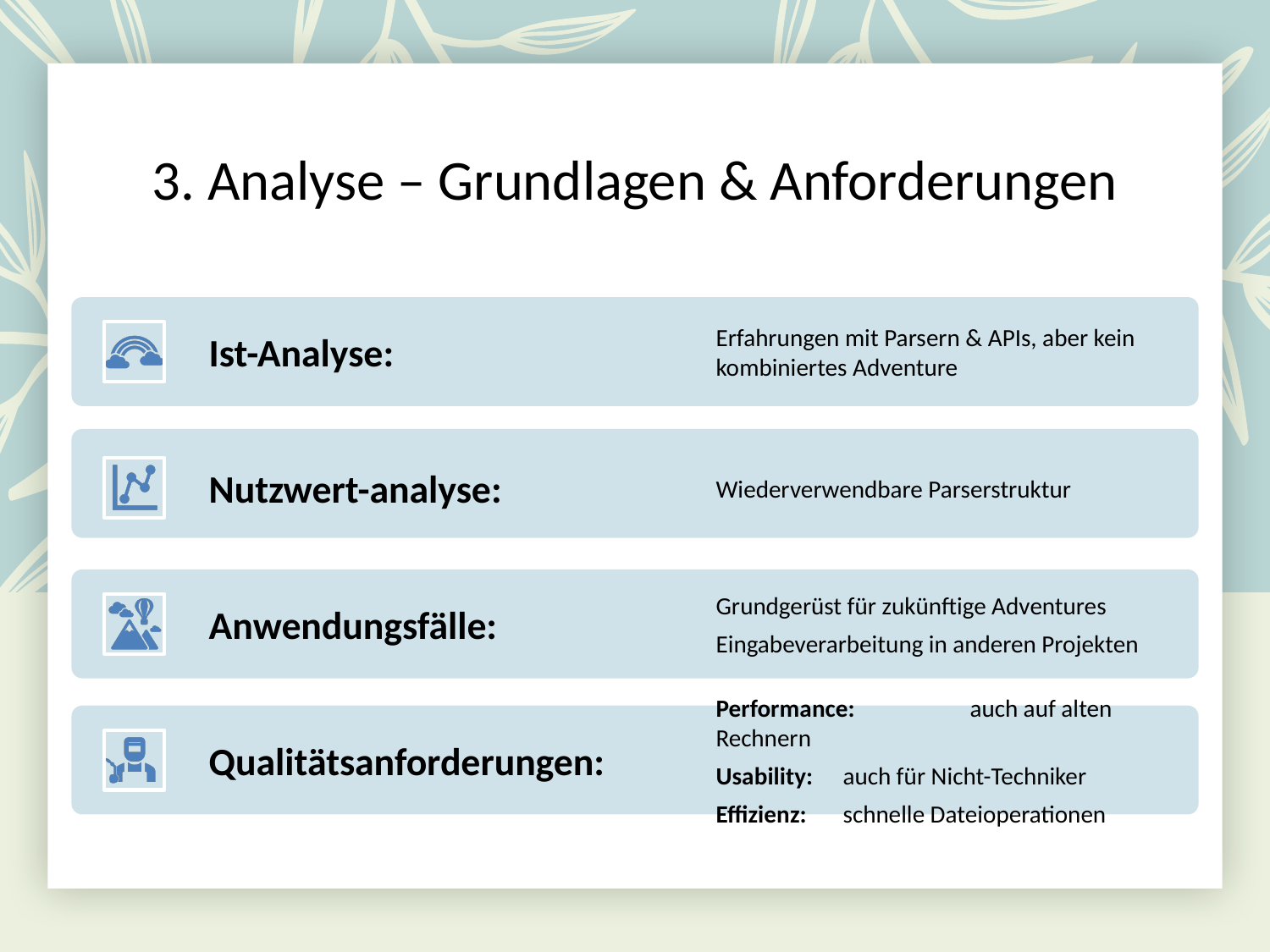

# 3. Analyse – Grundlagen & Anforderungen
Ist-Analyse:
Erfahrungen mit Parsern & APIs, aber kein kombiniertes Adventure
Nutzwert-analyse:
Wiederverwendbare Parserstruktur
Anwendungsfälle:
Grundgerüst für zukünftige Adventures
Eingabeverarbeitung in anderen Projekten
Qualitätsanforderungen:
Performance: 	auch auf alten Rechnern
Usability: 	auch für Nicht-Techniker
Effizienz: 	schnelle Dateioperationen